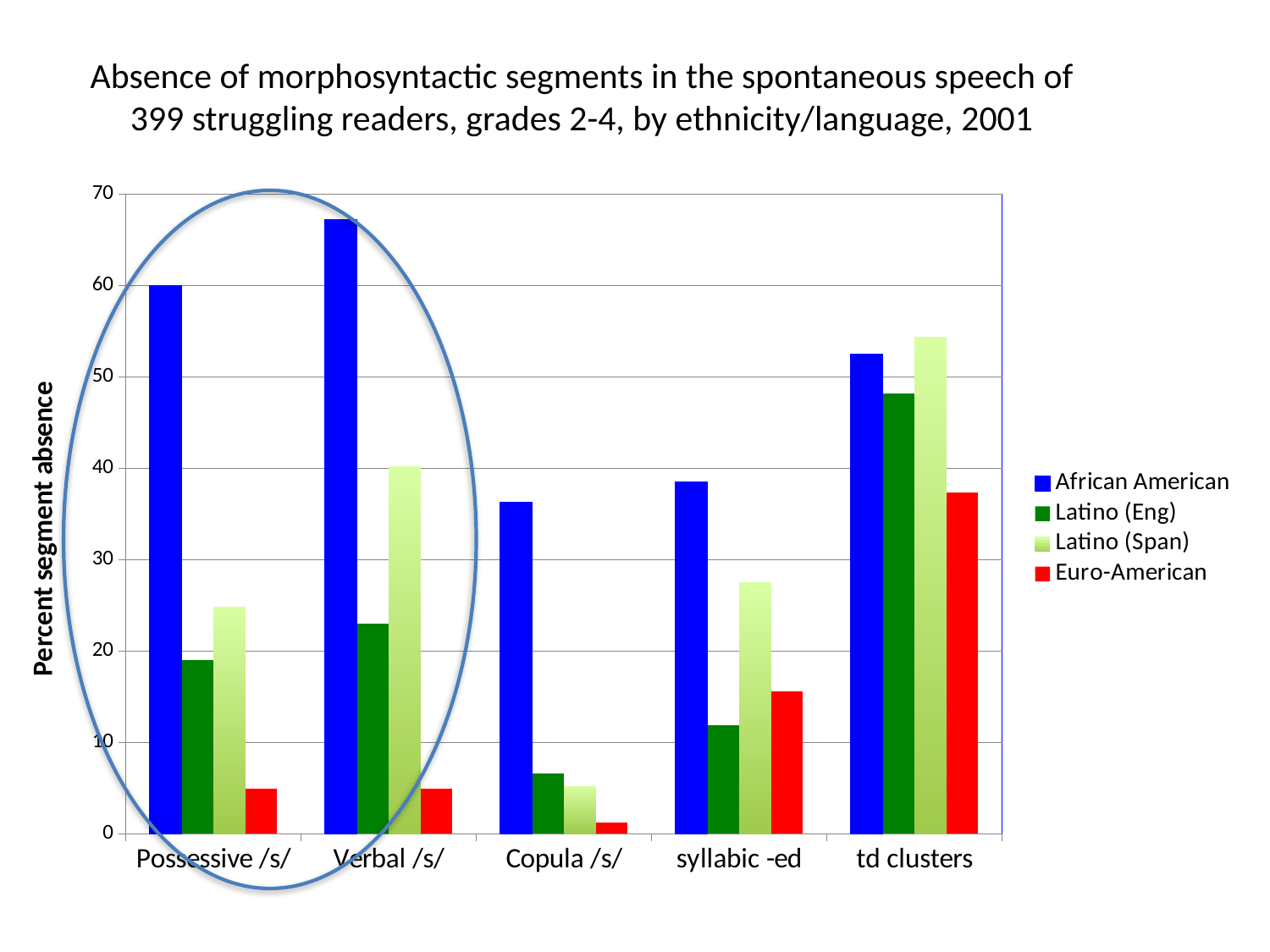

# Absence of morphosyntactic segments in the spontaneous speech of 399 struggling readers, grades 2-4, by ethnicity/language, 2001

### Chart

| Category | African American | Latino (Eng) | Latino (Span) | Euro-American |
|---|---|---|---|---|
| Possessive /s/ | 60.0313222811643 | 18.9678393126669 | 24.8015873015873 | 4.94824016563147 |
| Verbal /s/ | 67.1925163960383 | 22.95483280611216 | 40.19102177367454 | 4.91084742948869 |
| Copula /s/ | 36.2707943645786 | 6.56366192135317 | 5.146543470325704 | 1.187700781999028 |
| syllabic -ed | 38.50793650793644 | 11.8355132471687 | 27.43840773770478 | 15.57049188628136 |
| td clusters | 52.51058672846435 | 48.147249039086 | 54.31699083086804 | 37.39968169481109 |